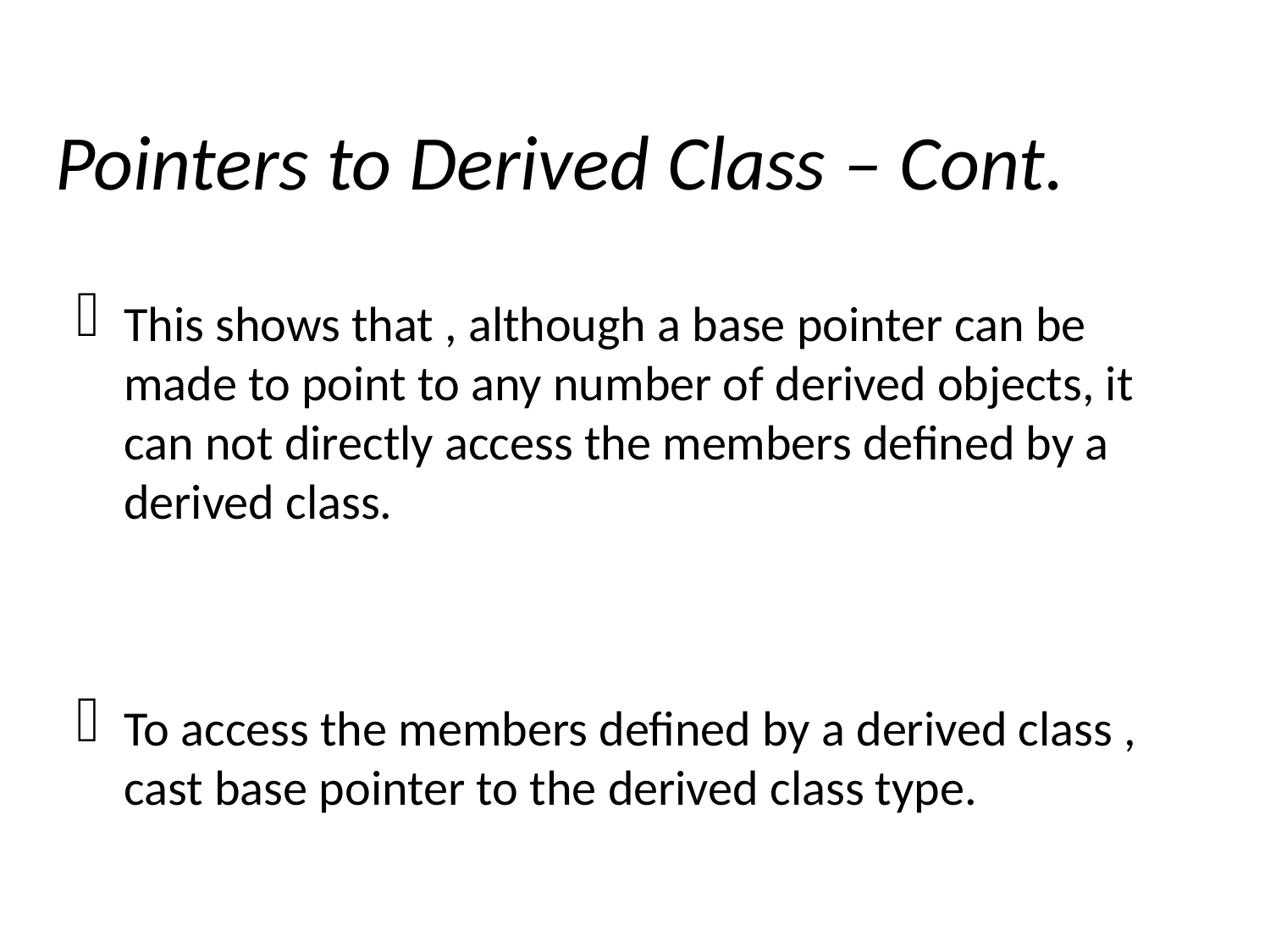

# Pointers to Derived Class – Cont.
This shows that , although a base pointer can be made to point to any number of derived objects, it can not directly access the members defined by a derived class.

To access the members defined by a derived class , cast base pointer to the derived class type.